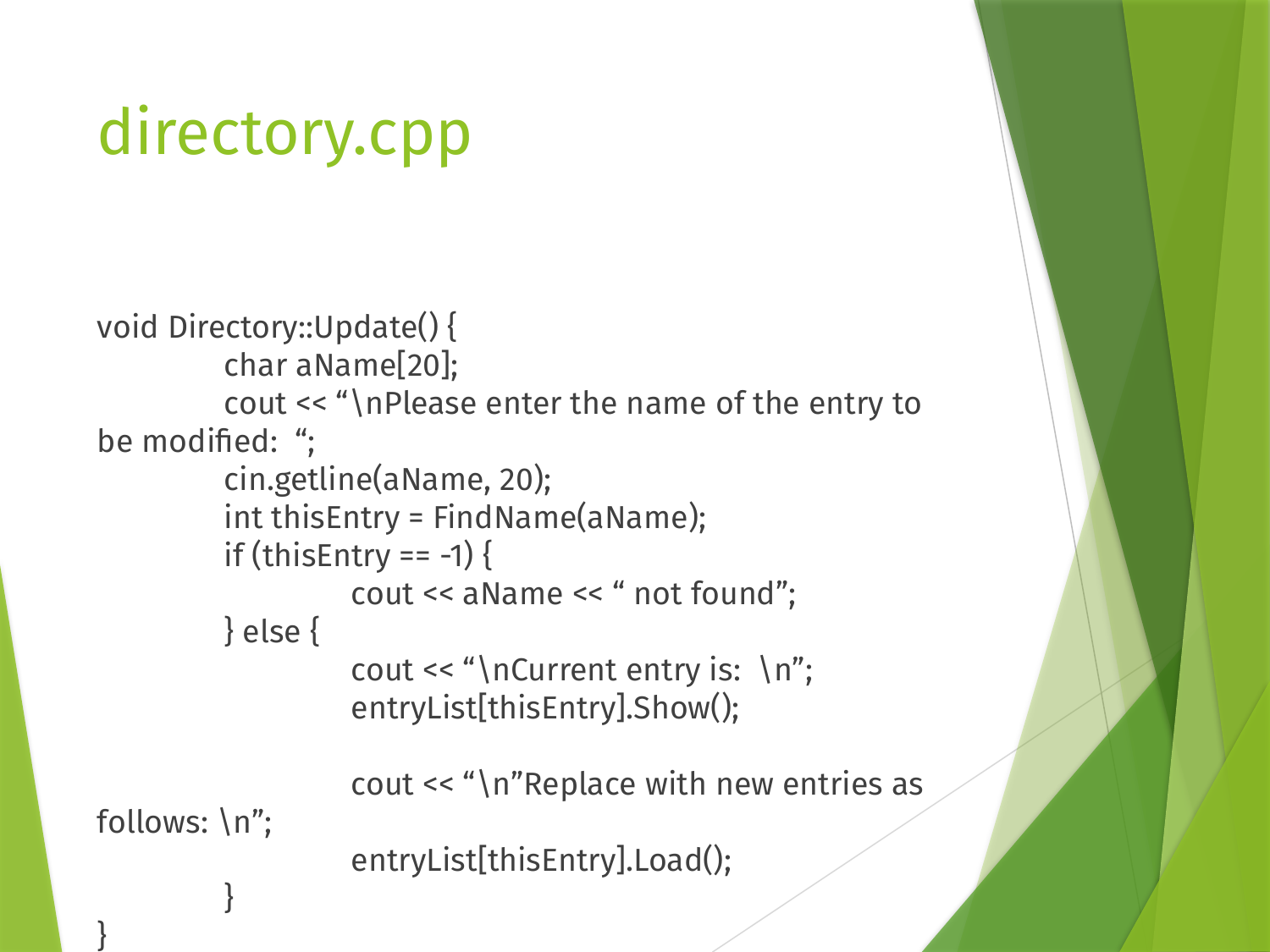

# directory.cpp
void Directory::Update() {
	char aName[20];
	cout << “\nPlease enter the name of the entry to be modified:  “;
	cin.getline(aName, 20);
	int thisEntry = FindName(aName);
	if (thisEntry == -1) {
		cout << aName << “ not found”;
	} else {
		cout << “\nCurrent entry is:  \n”;
		entryList[thisEntry].Show();

		cout << “\n”Replace with new entries as follows: \n”;
		entryList[thisEntry].Load();
	}
}